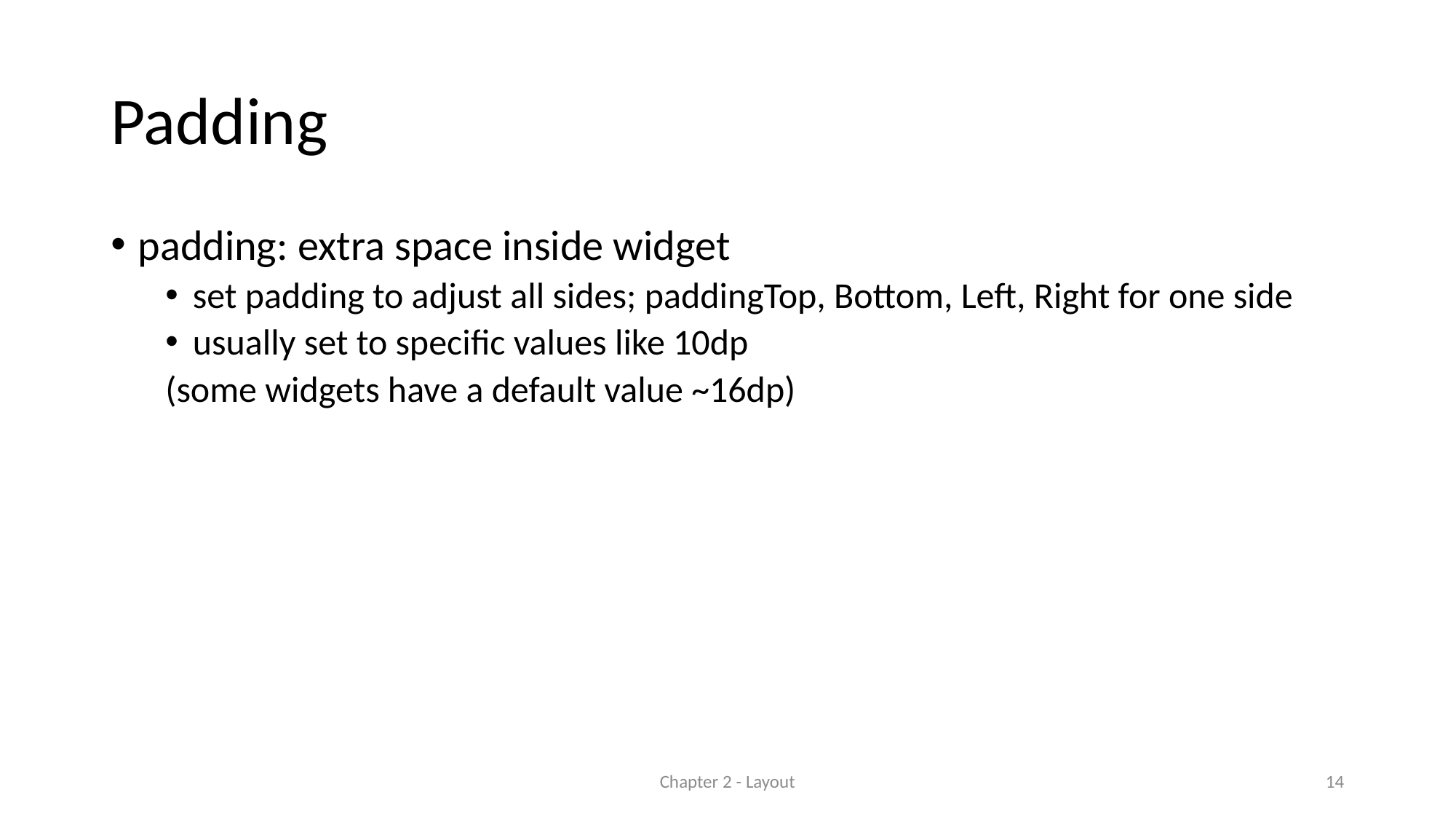

# Padding
padding: extra space inside widget
set padding to adjust all sides; paddingTop, Bottom, Left, Right for one side
usually set to specific values like 10dp
(some widgets have a default value ~16dp)
Chapter 2 - Layout
14